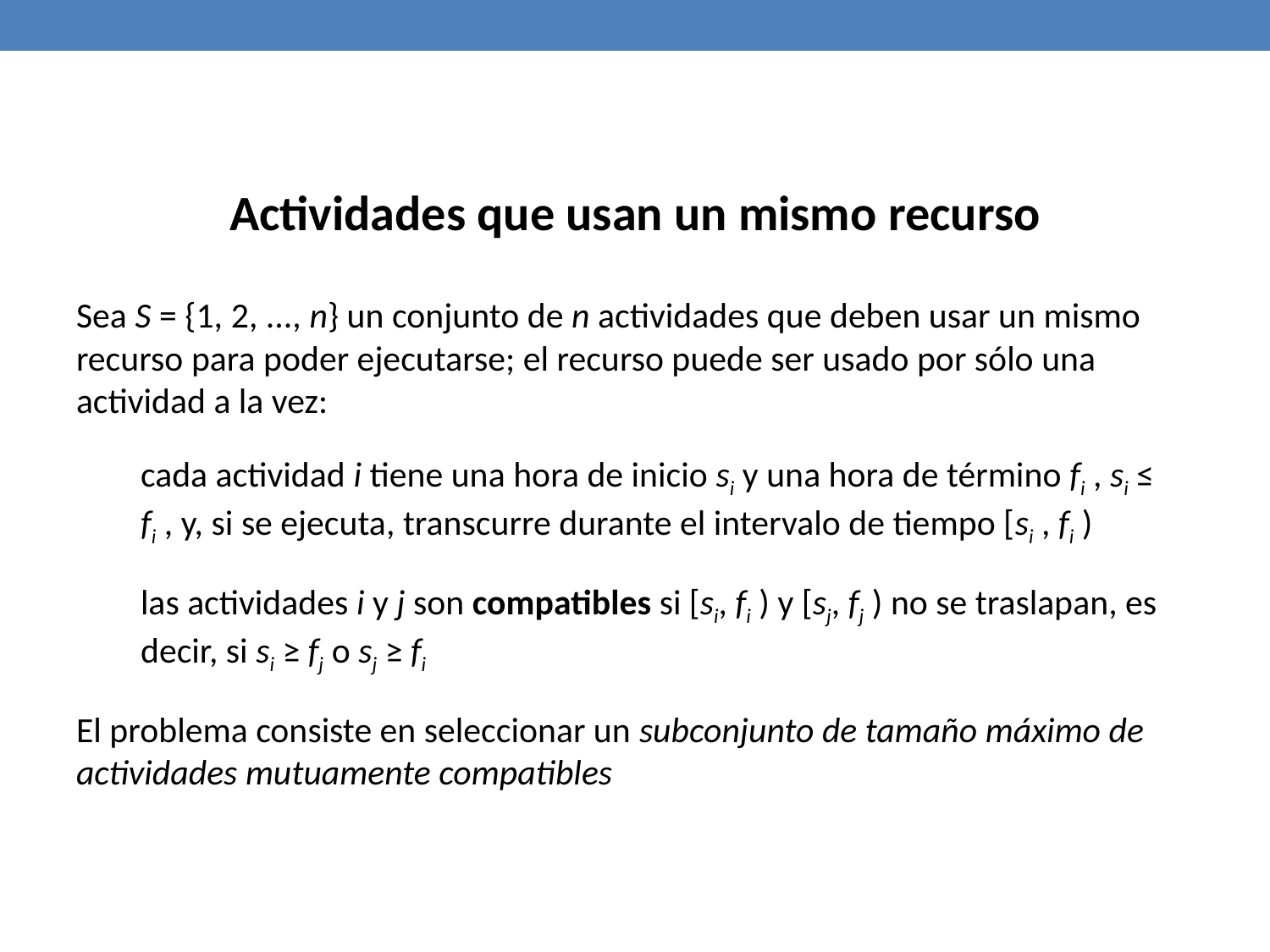

Actividades que usan un mismo recurso
Sea S = {1, 2, ..., n} un conjunto de n actividades que deben usar un mismo recurso para poder ejecutarse; el recurso puede ser usado por sólo una actividad a la vez:
cada actividad i tiene una hora de inicio si y una hora de término fi , si ≤ fi , y, si se ejecuta, transcurre durante el intervalo de tiempo [si , fi )
las actividades i y j son compatibles si [si, fi ) y [sj, fj ) no se traslapan, es decir, si si ≥ fj o sj ≥ fi
El problema consiste en seleccionar un subconjunto de tamaño máximo de actividades mutuamente compatibles